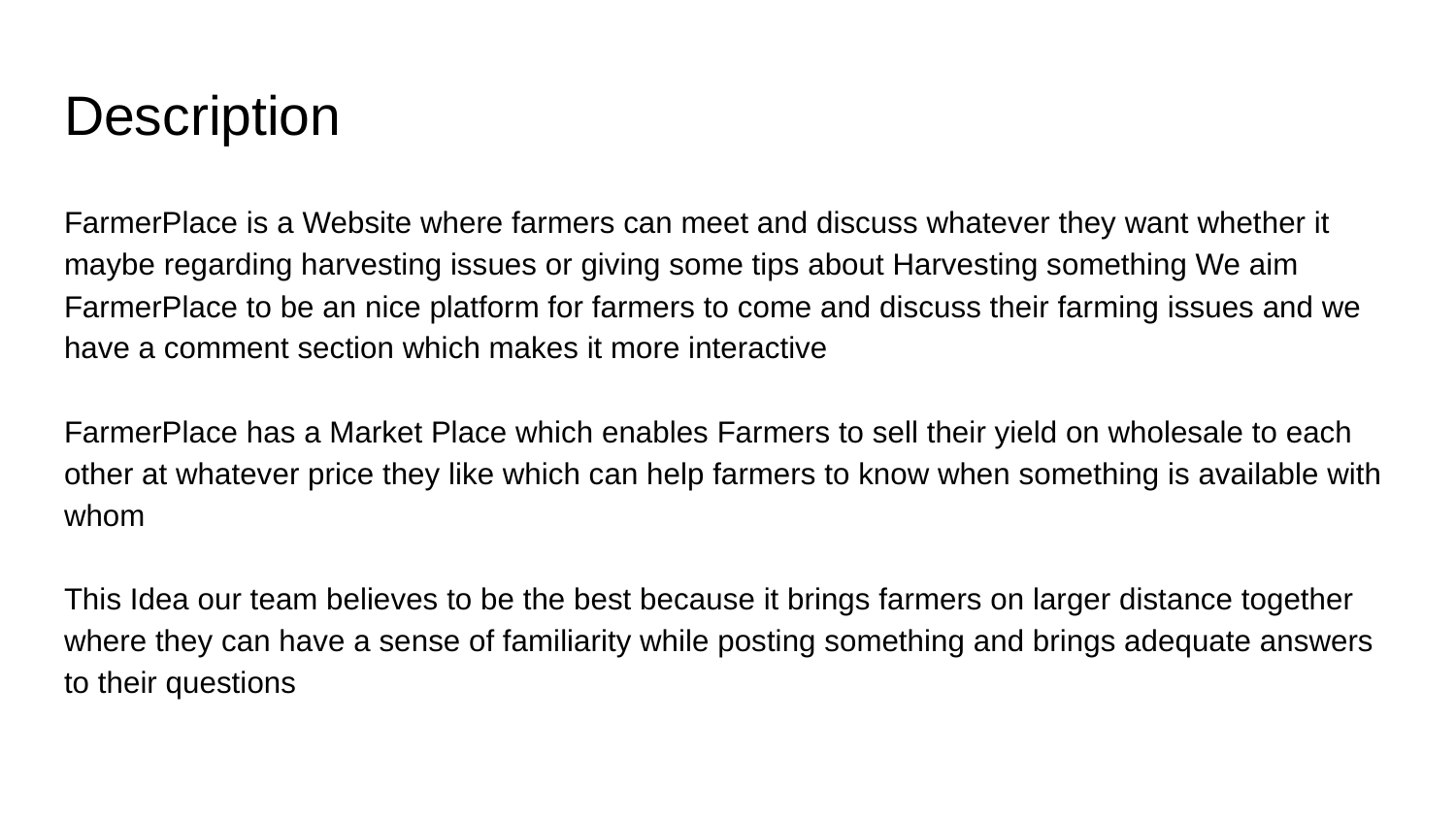

# Description
FarmerPlace is a Website where farmers can meet and discuss whatever they want whether it maybe regarding harvesting issues or giving some tips about Harvesting something We aim FarmerPlace to be an nice platform for farmers to come and discuss their farming issues and we have a comment section which makes it more interactive

FarmerPlace has a Market Place which enables Farmers to sell their yield on wholesale to each other at whatever price they like which can help farmers to know when something is available with whom

This Idea our team believes to be the best because it brings farmers on larger distance together where they can have a sense of familiarity while posting something and brings adequate answers to their questions